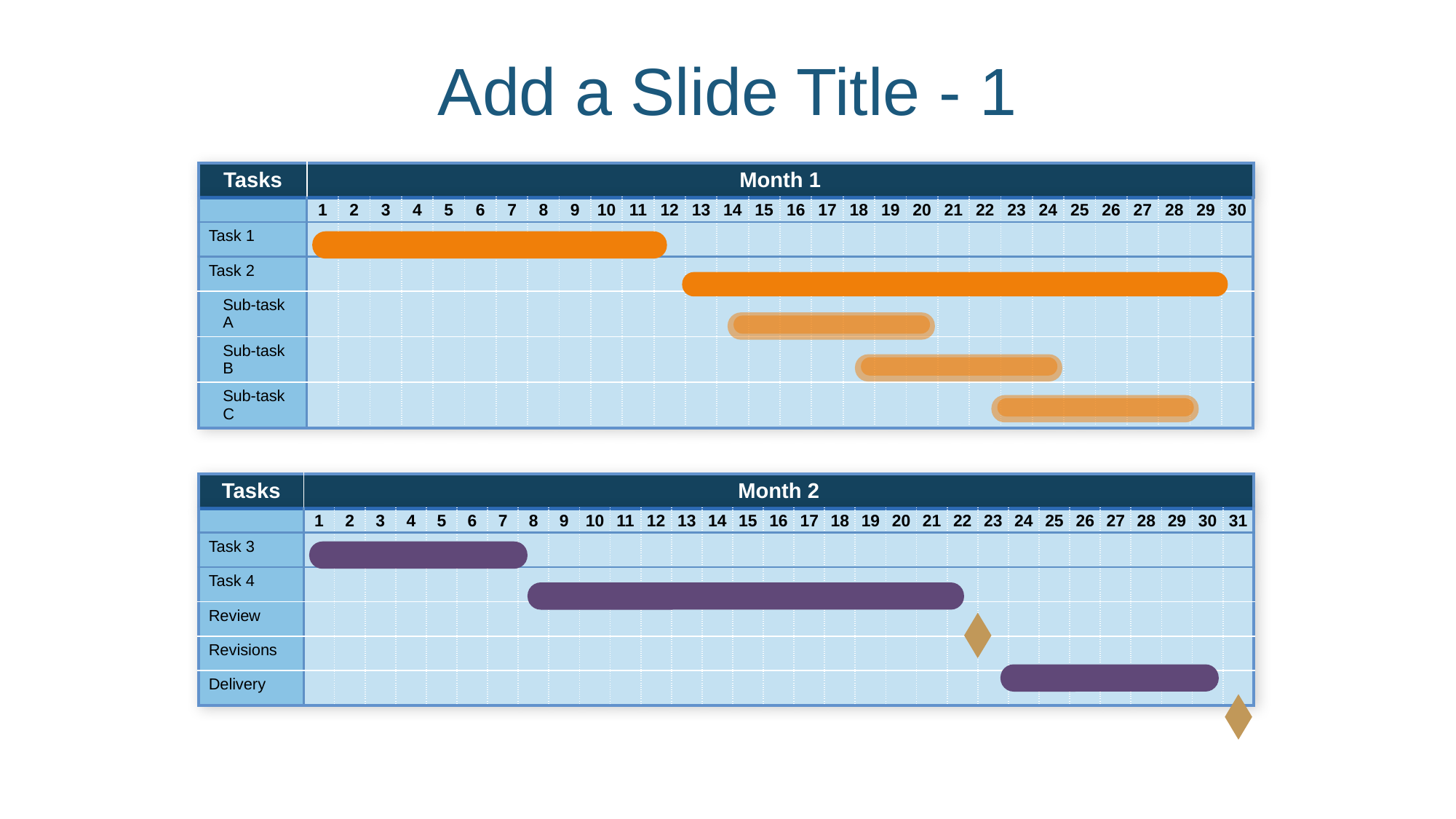

# Add a Slide Title - 1
| Tasks | Month 1 |
| --- | --- |
|  | 1 | 2 | 3 | 4 | 5 | 6 | 7 | 8 | 9 | 10 | 11 | 12 | 13 | 14 | 15 | 16 | 17 | 18 | 19 | 20 | 21 | 22 | 23 | 24 | 25 | 26 | 27 | 28 | 29 | 30 |
| --- | --- | --- | --- | --- | --- | --- | --- | --- | --- | --- | --- | --- | --- | --- | --- | --- | --- | --- | --- | --- | --- | --- | --- | --- | --- | --- | --- | --- | --- | --- |
| Task 1 |  |  |  |  |  |  |  |  |  |  |  |  |  |  |  |  |  |  |  |  |  |  |  |  |  |  |  |  |  |  |
| Task 2 |  |  |  |  |  |  |  |  |  |  |  |  |  |  |  |  |  |  |  |  |  |  |  |  |  |  |  |  |  |  |
| Sub-task A |  |  |  |  |  |  |  |  |  |  |  |  |  |  |  |  |  |  |  |  |  |  |  |  |  |  |  |  |  |  |
| Sub-task B |  |  |  |  |  |  |  |  |  |  |  |  |  |  |  |  |  |  |  |  |  |  |  |  |  |  |  |  |  |  |
| Sub-task C |  |  |  |  |  |  |  |  |  |  |  |  |  |  |  |  |  |  |  |  |  |  |  |  |  |  |  |  |  |  |

| Tasks | Month 2 |
| --- | --- |
|  | 1 | 2 | 3 | 4 | 5 | 6 | 7 | 8 | 9 | 10 | 11 | 12 | 13 | 14 | 15 | 16 | 17 | 18 | 19 | 20 | 21 | 22 | 23 | 24 | 25 | 26 | 27 | 28 | 29 | 30 | 31 |
| --- | --- | --- | --- | --- | --- | --- | --- | --- | --- | --- | --- | --- | --- | --- | --- | --- | --- | --- | --- | --- | --- | --- | --- | --- | --- | --- | --- | --- | --- | --- | --- |
| Task 3 |  |  |  |  |  |  |  |  |  |  |  |  |  |  |  |  |  |  |  |  |  |  |  |  |  |  |  |  |  |  |  |
| Task 4 |  |  |  |  |  |  |  |  |  |  |  |  |  |  |  |  |  |  |  |  |  |  |  |  |  |  |  |  |  |  |  |
| Review |  |  |  |  |  |  |  |  |  |  |  |  |  |  |  |  |  |  |  |  |  |  |  |  |  |  |  |  |  |  |  |
| Revisions |  |  |  |  |  |  |  |  |  |  |  |  |  |  |  |  |  |  |  |  |  |  |  |  |  |  |  |  |  |  |  |
| Delivery |  |  |  |  |  |  |  |  |  |  |  |  |  |  |  |  |  |  |  |  |  |  |  |  |  |  |  |  |  |  |  |